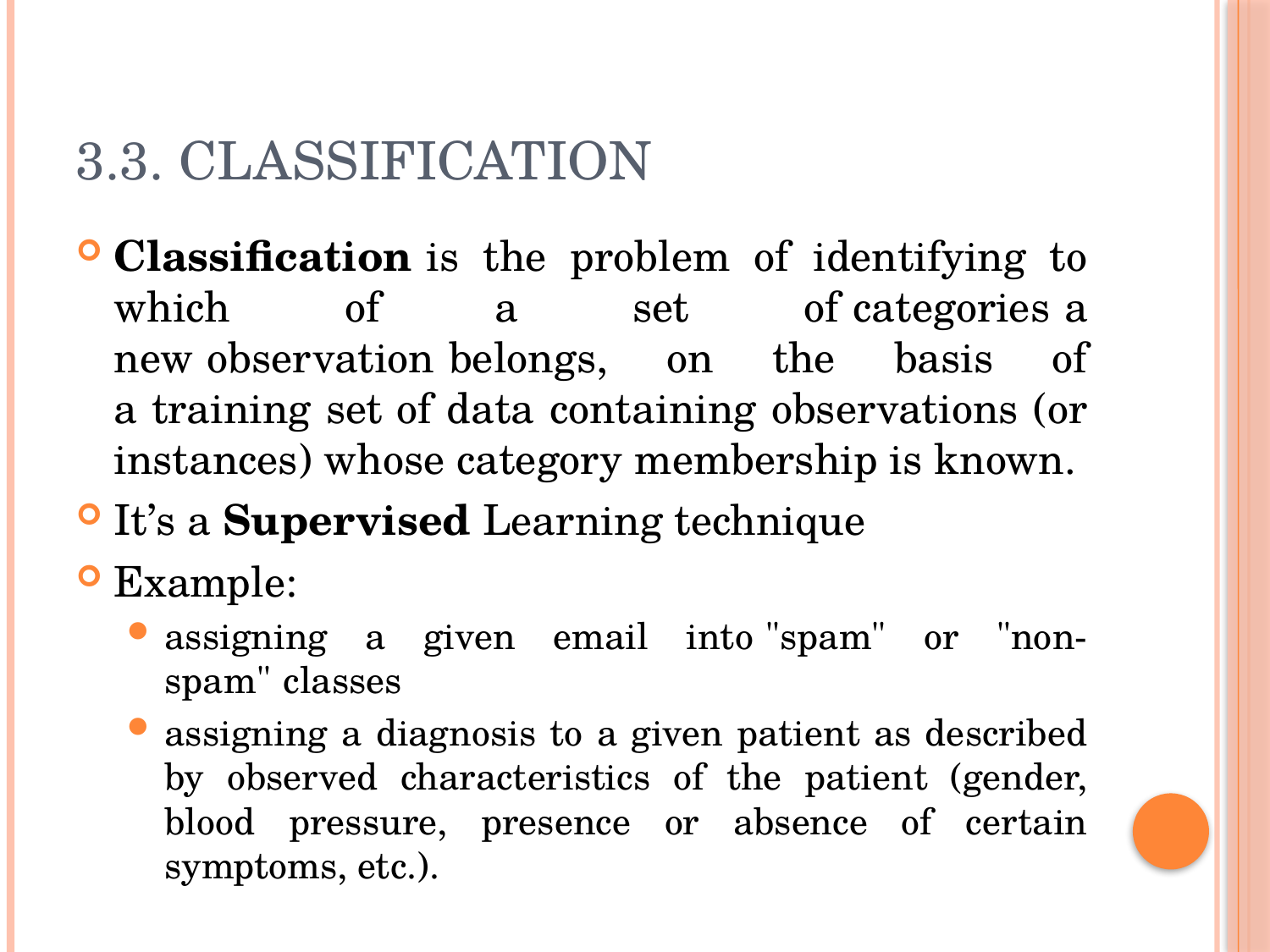

# 3.3. Classification
Classification is the problem of identifying to which of a set of categories a new observation belongs, on the basis of a training set of data containing observations (or instances) whose category membership is known.
It’s a Supervised Learning technique
Example:
assigning a given email into "spam" or "non-spam" classes
assigning a diagnosis to a given patient as described by observed characteristics of the patient (gender, blood pressure, presence or absence of certain symptoms, etc.).